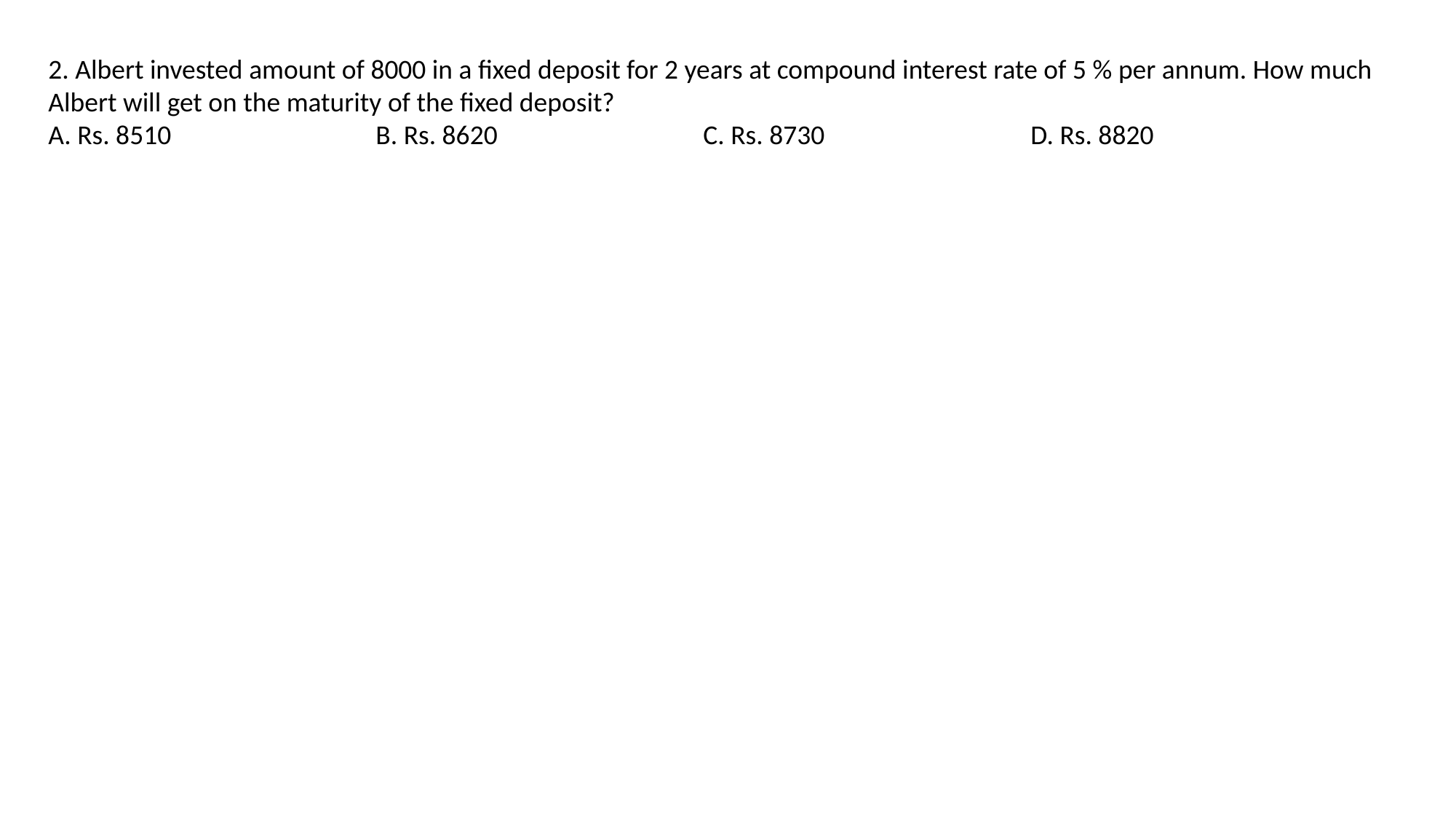

2. Albert invested amount of 8000 in a fixed deposit for 2 years at compound interest rate of 5 % per annum. How much Albert will get on the maturity of the fixed deposit?
A. Rs. 8510  		B. Rs. 8620  		C. Rs. 8730  		D. Rs. 8820